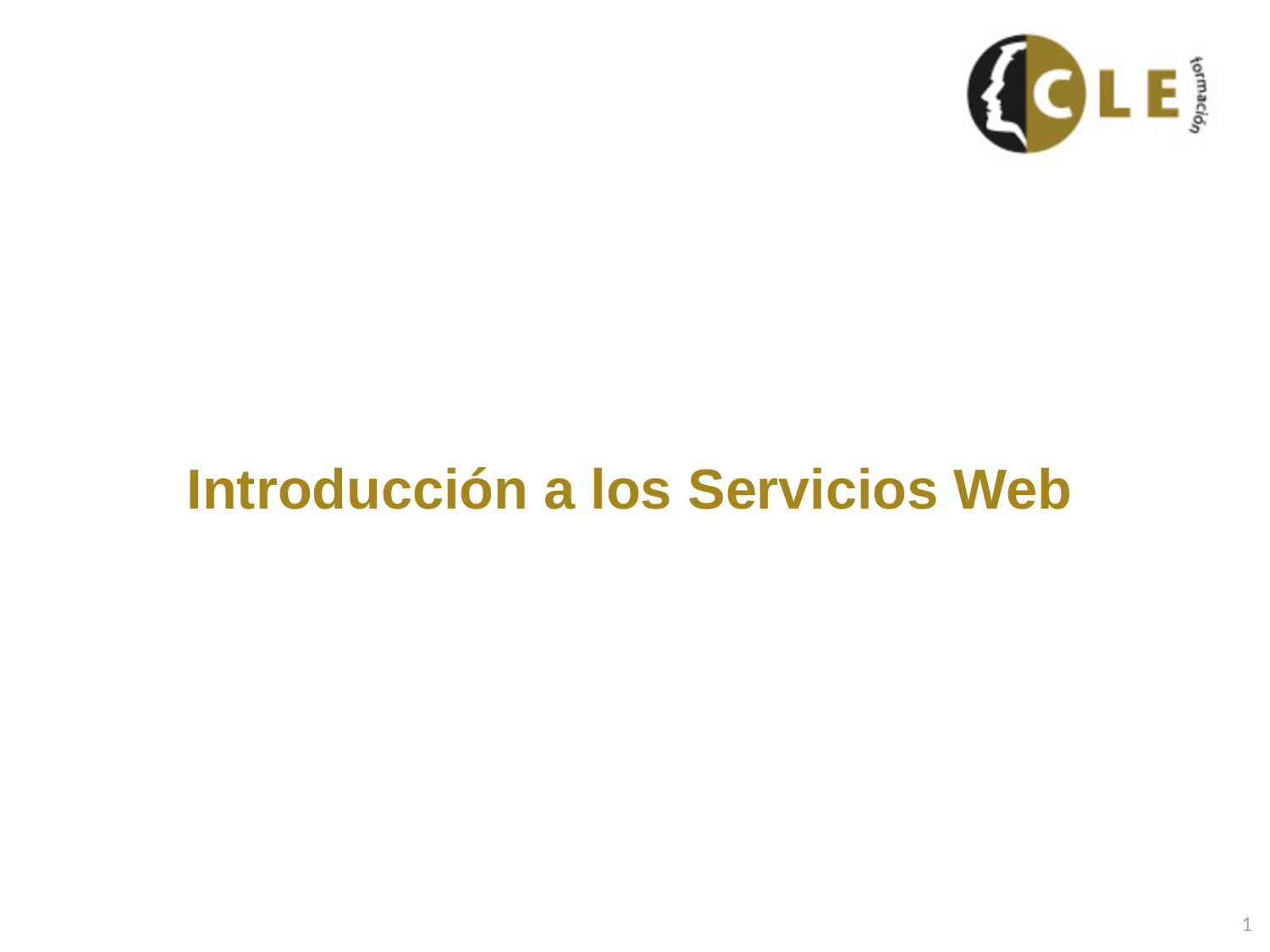

# Introducción a los Servicios Web
1